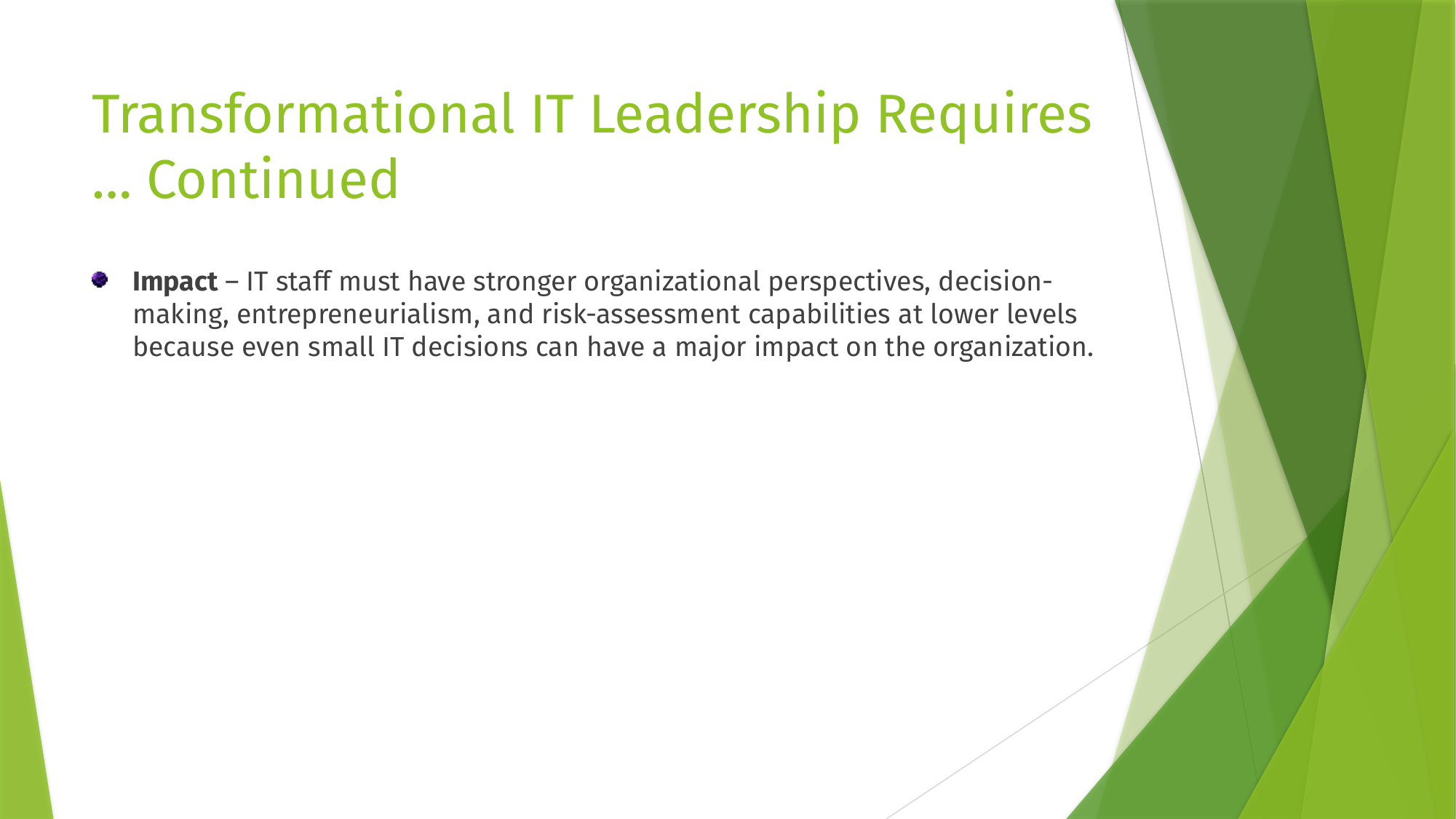

# Transformational IT Leadership Requires … Continued
Impact – IT staff must have stronger organizational perspectives, decision-making, entrepreneurialism, and risk-assessment capabilities at lower levels because even small IT decisions can have a major impact on the organization.